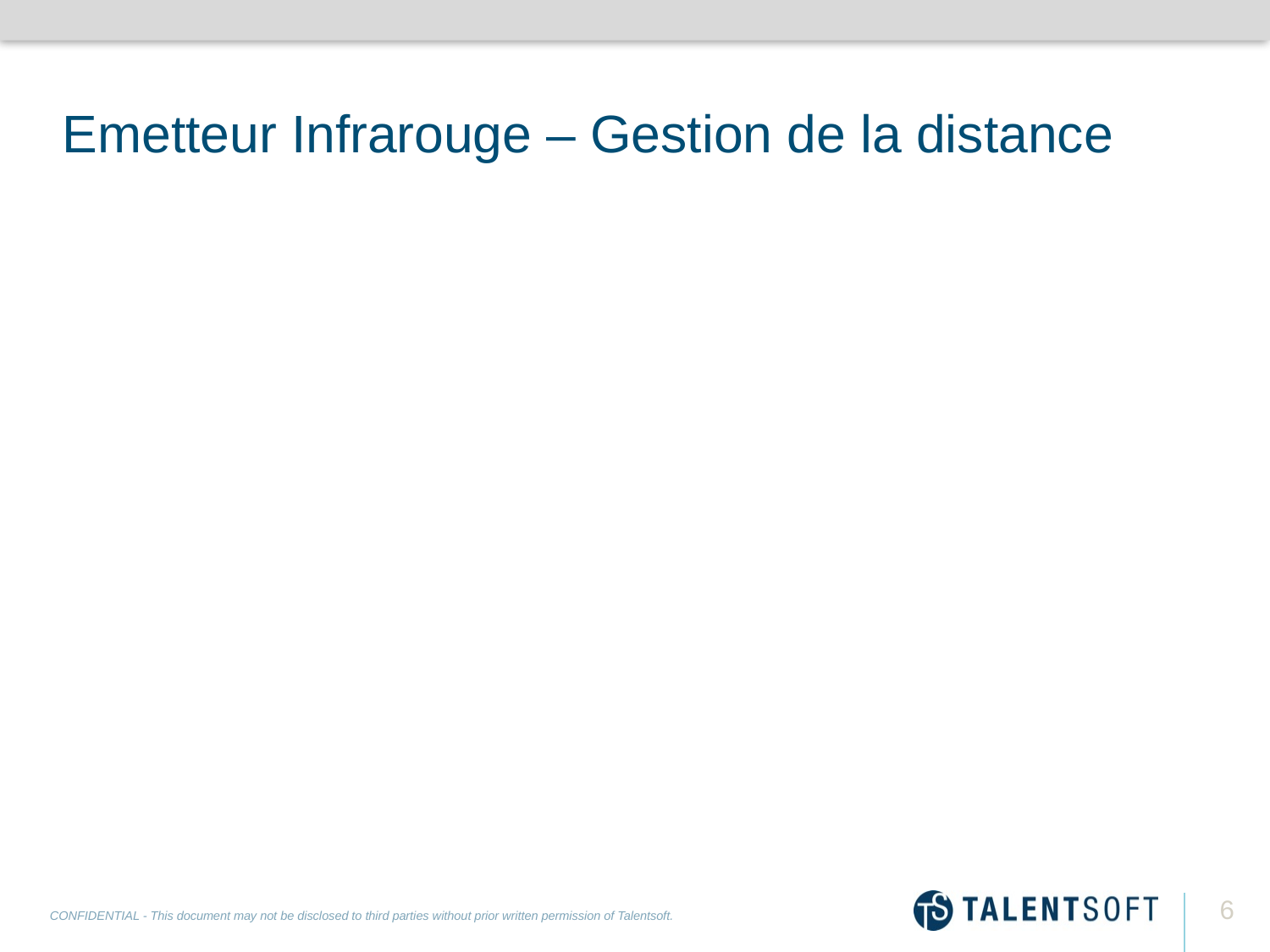

# Emetteur Infrarouge – Gestion de la distance

6